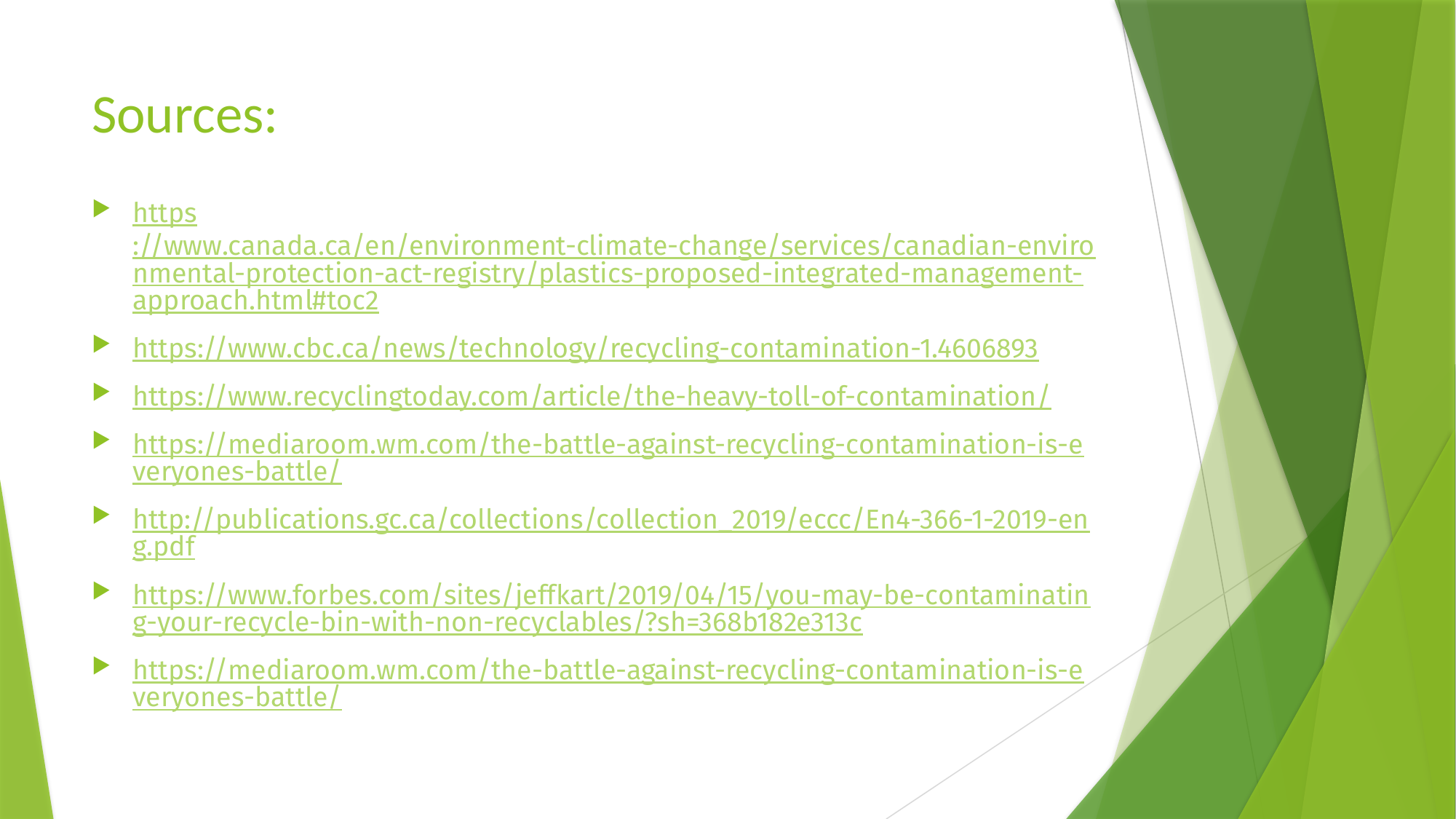

# Sources:
https://www.canada.ca/en/environment-climate-change/services/canadian-environmental-protection-act-registry/plastics-proposed-integrated-management-approach.html#toc2
https://www.cbc.ca/news/technology/recycling-contamination-1.4606893
https://www.recyclingtoday.com/article/the-heavy-toll-of-contamination/
https://mediaroom.wm.com/the-battle-against-recycling-contamination-is-everyones-battle/
http://publications.gc.ca/collections/collection_2019/eccc/En4-366-1-2019-eng.pdf
https://www.forbes.com/sites/jeffkart/2019/04/15/you-may-be-contaminating-your-recycle-bin-with-non-recyclables/?sh=368b182e313c
https://mediaroom.wm.com/the-battle-against-recycling-contamination-is-everyones-battle/